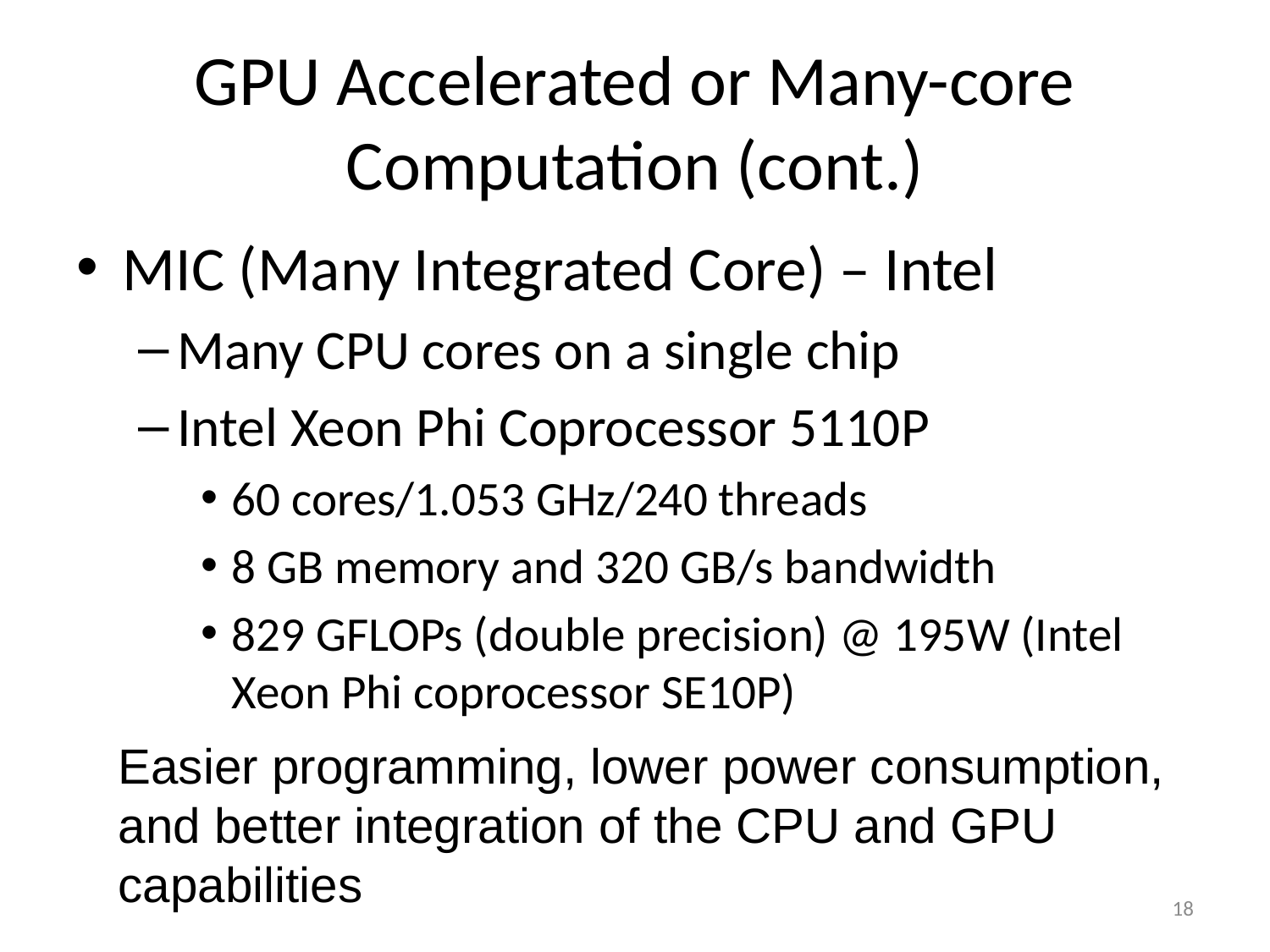

# GPU Accelerated or Many-core Computation (cont.)
MIC (Many Integrated Core) – Intel
Many CPU cores on a single chip
Intel Xeon Phi Coprocessor 5110P
60 cores/1.053 GHz/240 threads
8 GB memory and 320 GB/s bandwidth
829 GFLOPs (double precision) @ 195W (Intel Xeon Phi coprocessor SE10P)

Easier programming, lower power consumption, and better integration of the CPU and GPU capabilities
18